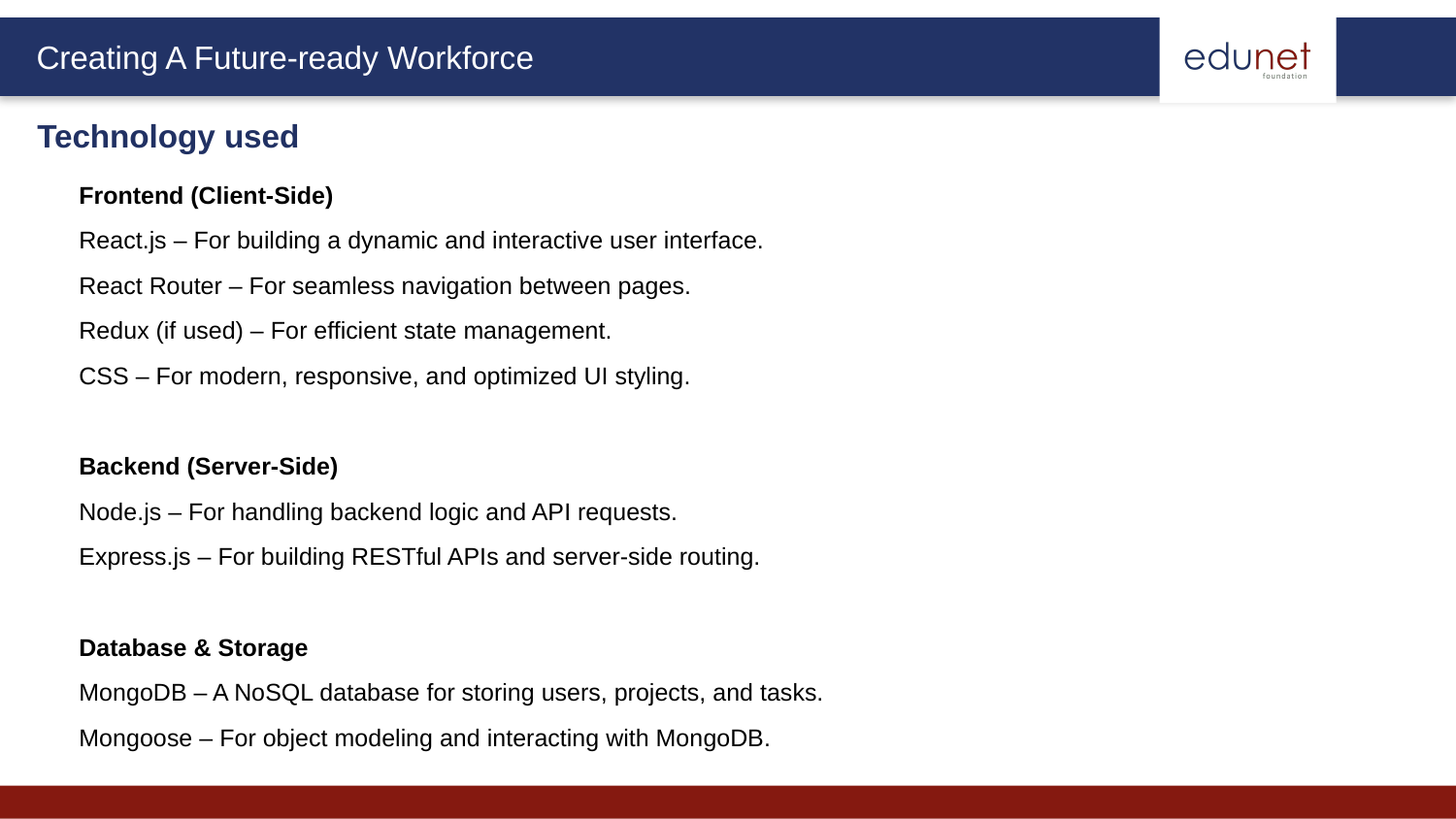

Technology used
Frontend (Client-Side)
React.js – For building a dynamic and interactive user interface.
React Router – For seamless navigation between pages.
Redux (if used) – For efficient state management.
CSS – For modern, responsive, and optimized UI styling.

Backend (Server-Side)
Node.js – For handling backend logic and API requests.
Express.js – For building RESTful APIs and server-side routing.

Database & Storage
MongoDB – A NoSQL database for storing users, projects, and tasks.
Mongoose – For object modeling and interacting with MongoDB.